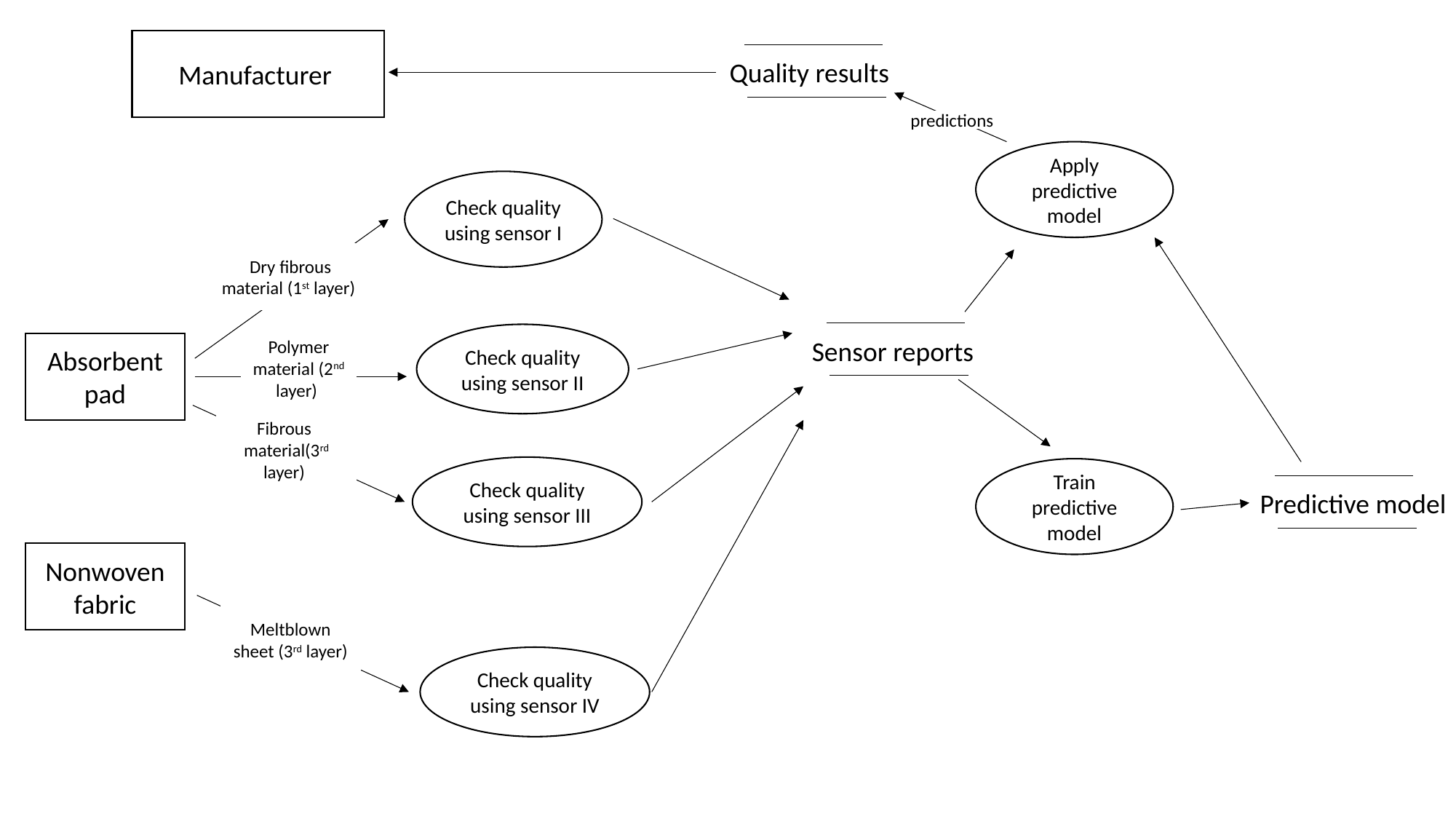

Manufacturer
Quality results
predictions
Apply predictive model
Check quality using sensor I
Dry fibrous material (1st layer)
Check quality using sensor II
Sensor reports
Absorbent pad
Polymer material (2nd layer)
Fibrous  material(3rd layer)
Check quality using sensor III
Train predictive model
Predictive model
Nonwoven fabric
Meltblown sheet (3rd layer)
Check quality using sensor IV